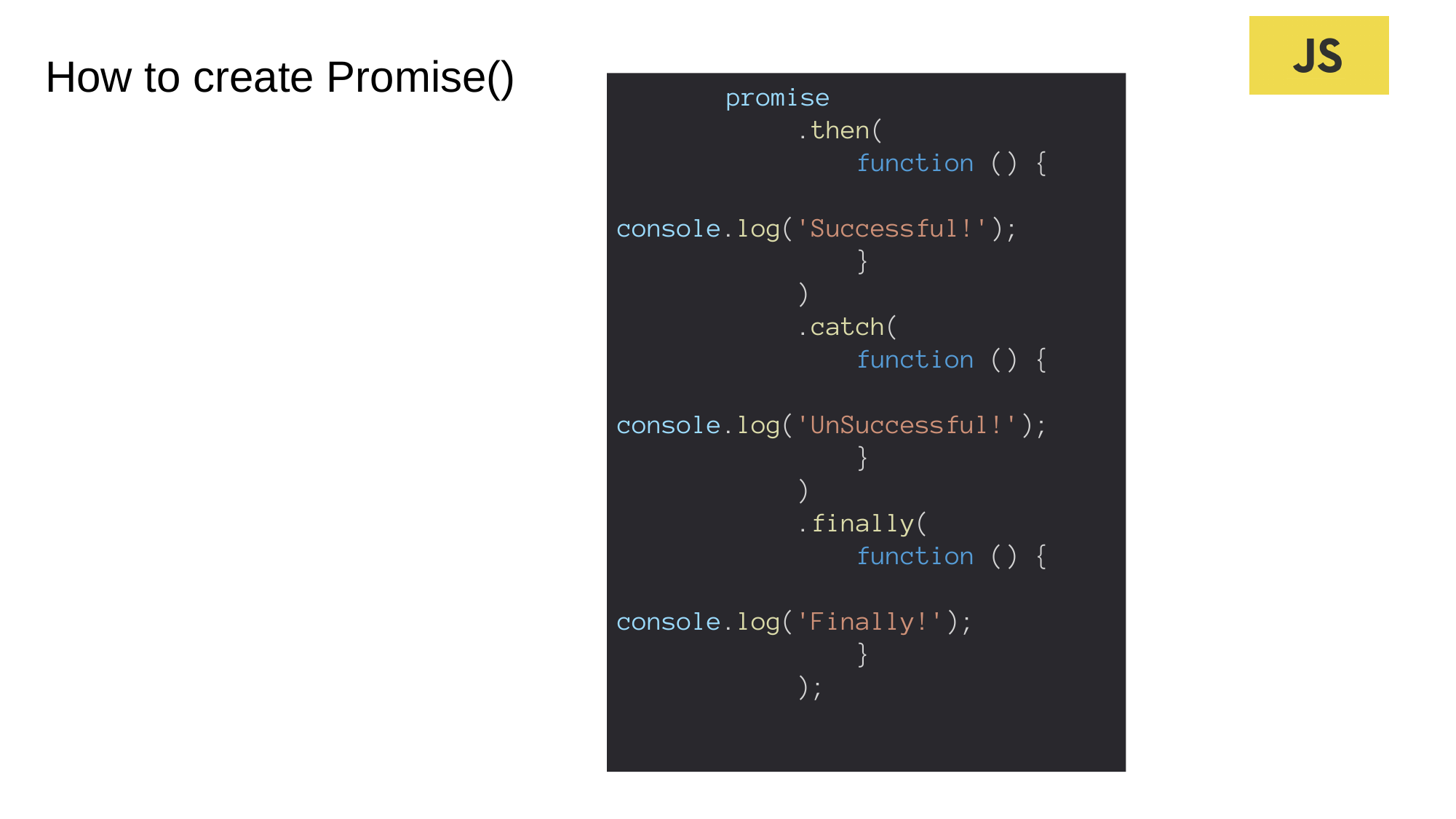

# How to create Promise()
	promise
            .then(
                function () {
                    console.log('Successful!');
                }
            )
            .catch(
                function () {
                    console.log('UnSuccessful!');
                }
            )
            .finally(
                function () {
                    console.log('Finally!');
                }
            );